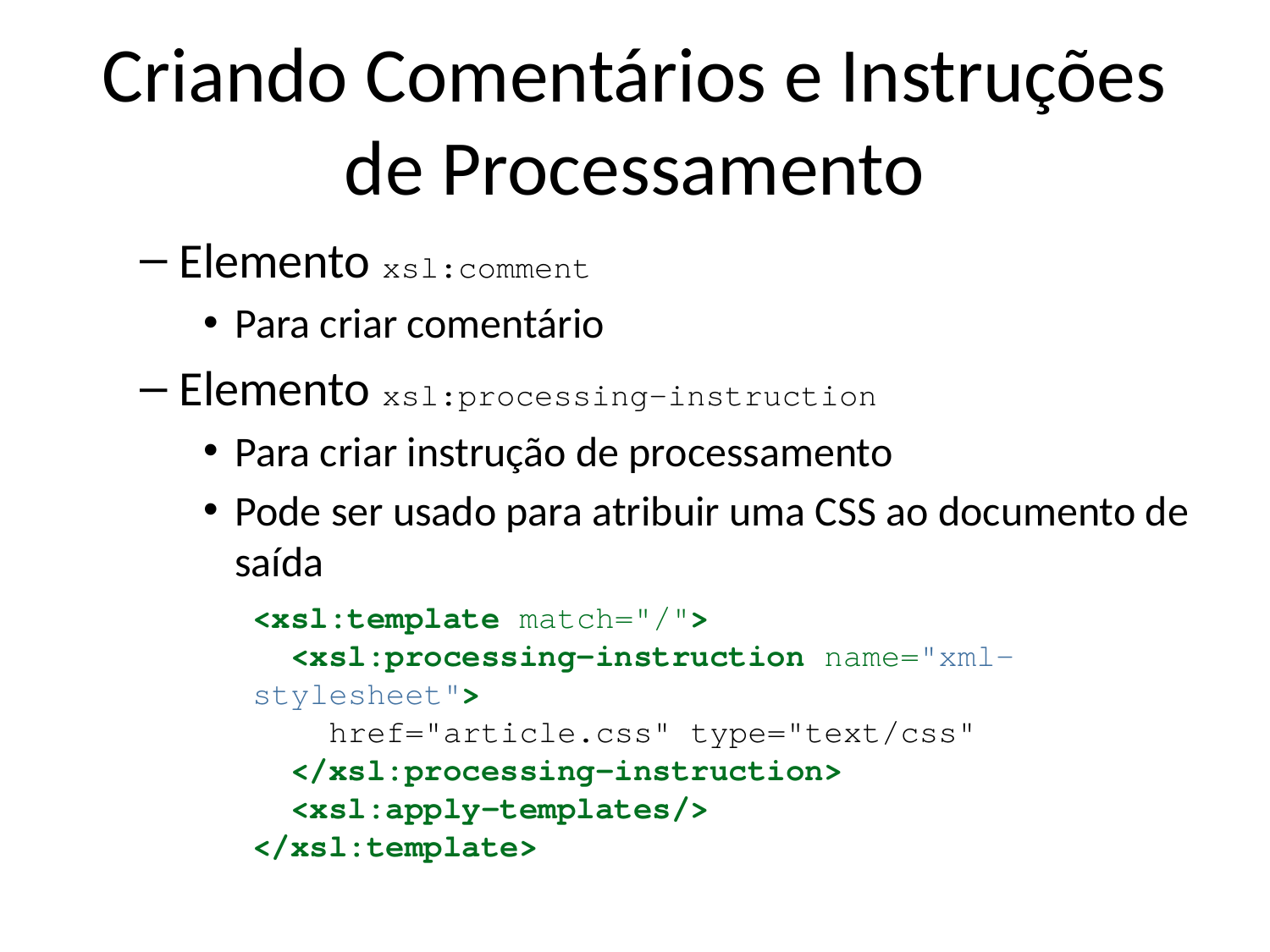

# Criando Comentários e Instruções de Processamento
Elemento xsl:comment
Para criar comentário
Elemento xsl:processing-instruction
Para criar instrução de processamento
Pode ser usado para atribuir uma CSS ao documento de saída
<xsl:template match="/">
  <xsl:processing-instruction name="xml-stylesheet">
    href="article.css" type="text/css"
  </xsl:processing-instruction>
  <xsl:apply-templates/>
</xsl:template>